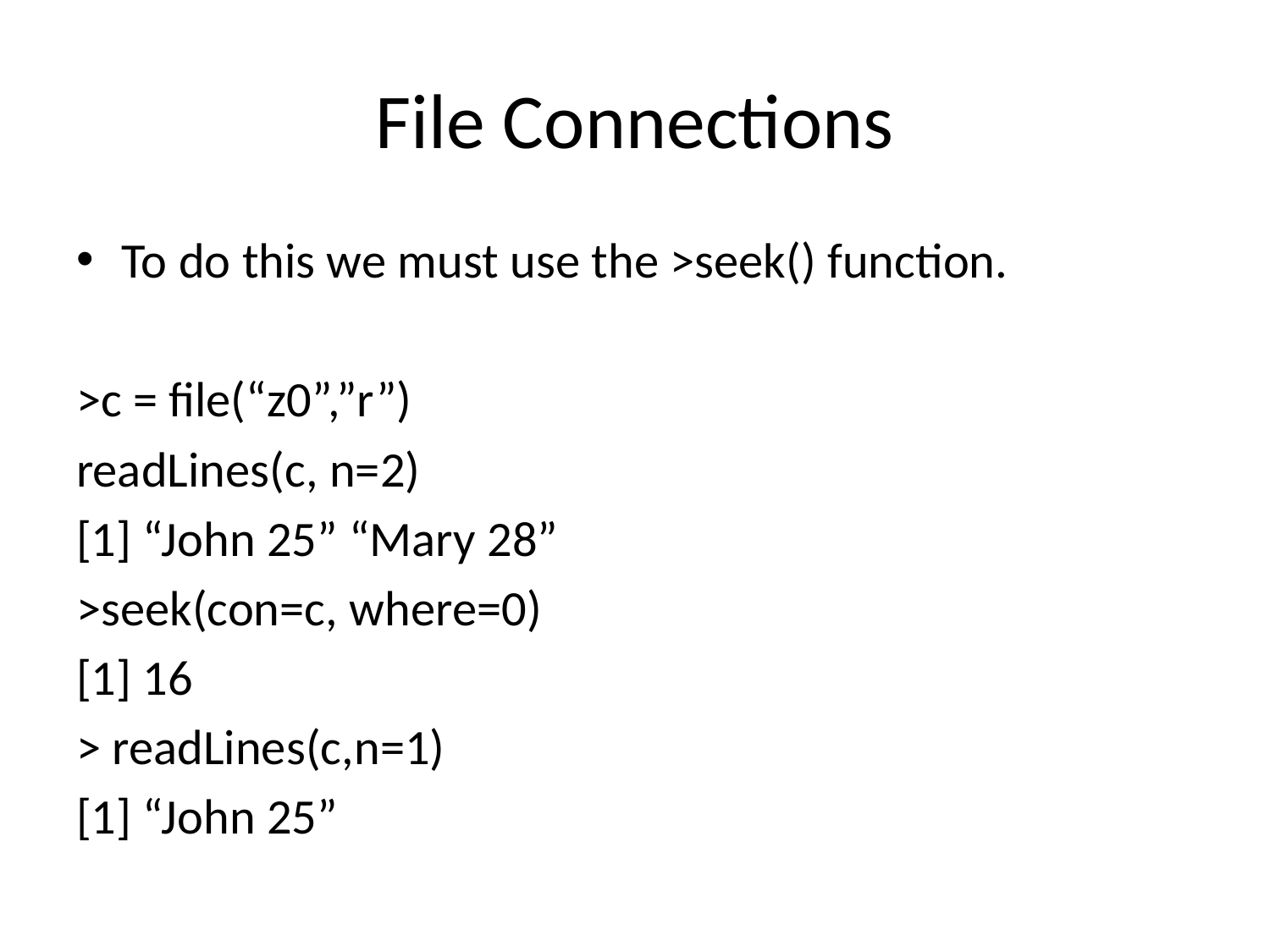

# File Connections
To do this we must use the >seek() function.

>c = file(“z0”,”r”)
readLines(c, n=2)
[1] “John 25” “Mary 28”
>seek(con=c, where=0)
[1] 16
> readLines(c,n=1)
[1] “John 25”